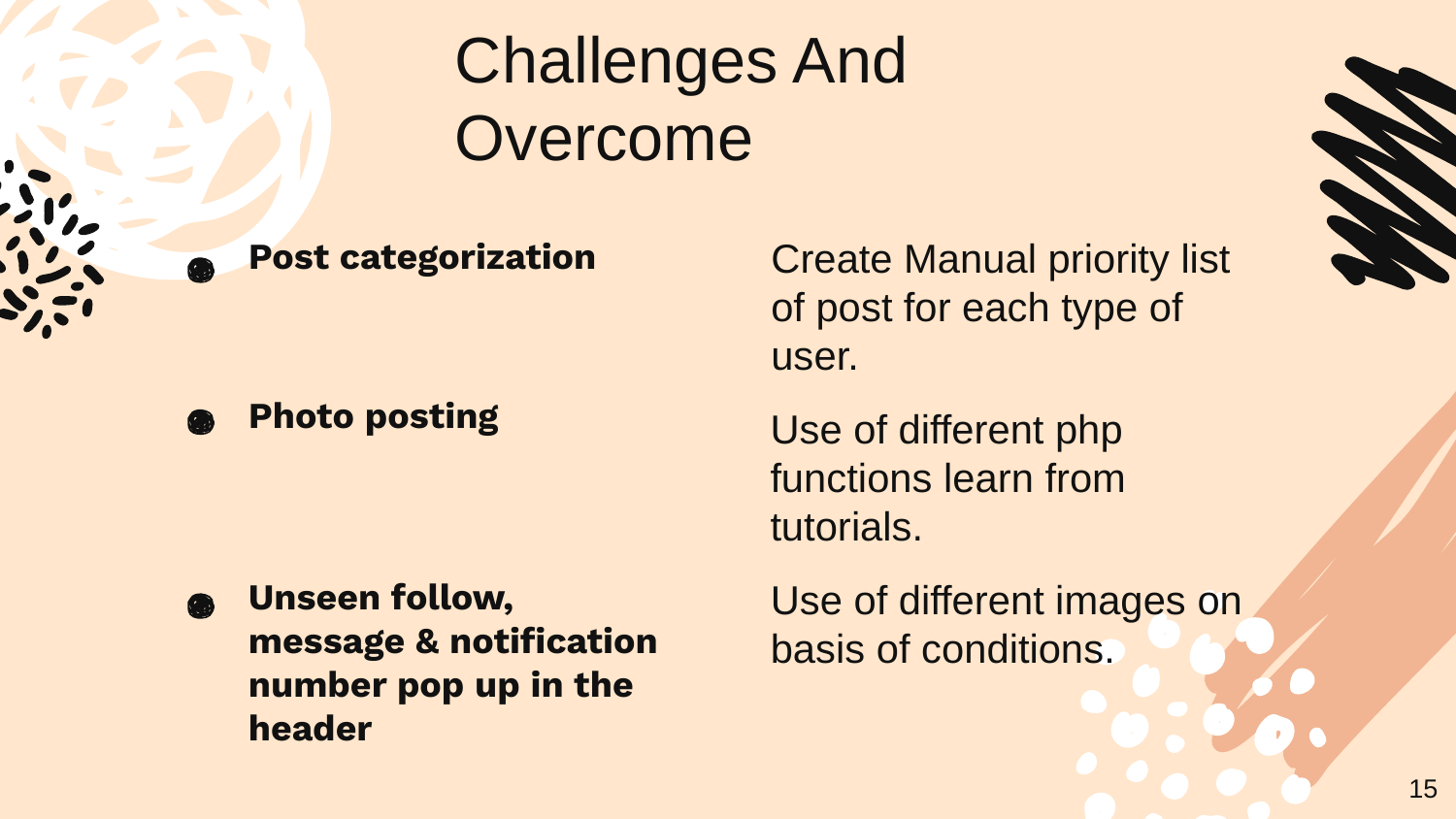

# Challenges And Overcome
Post categorization

Create Manual priority list of post for each type of user.

Photo posting

Use of different php functions learn from tutorials.

Unseen follow, message & notification number pop up in the header

Use of different images on basis of conditions.

15